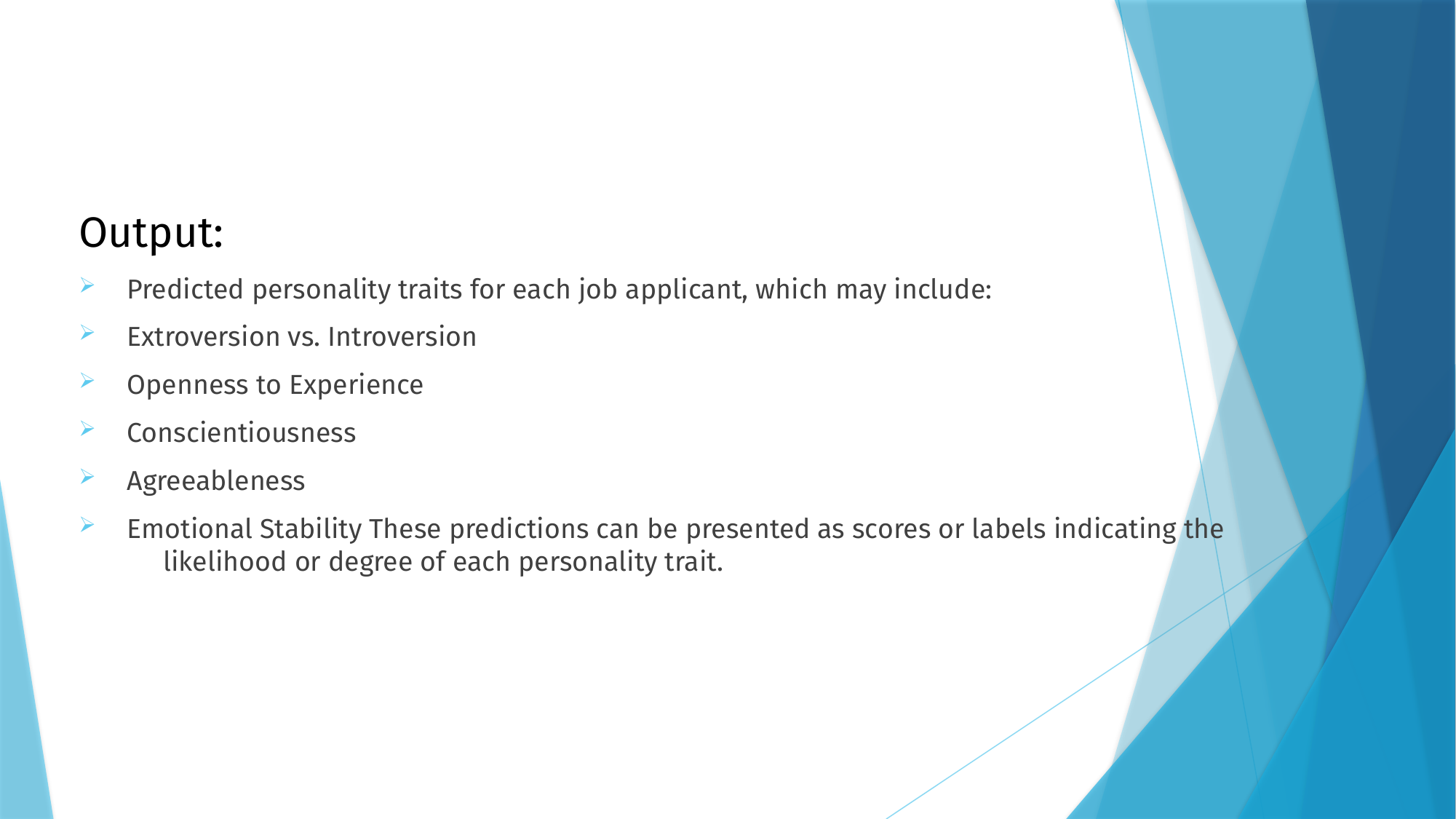

Output:
 Predicted personality traits for each job applicant, which may include:
 Extroversion vs. Introversion
 Openness to Experience
 Conscientiousness
 Agreeableness
 Emotional Stability These predictions can be presented as scores or labels indicating the       likelihood or degree of each personality trait.